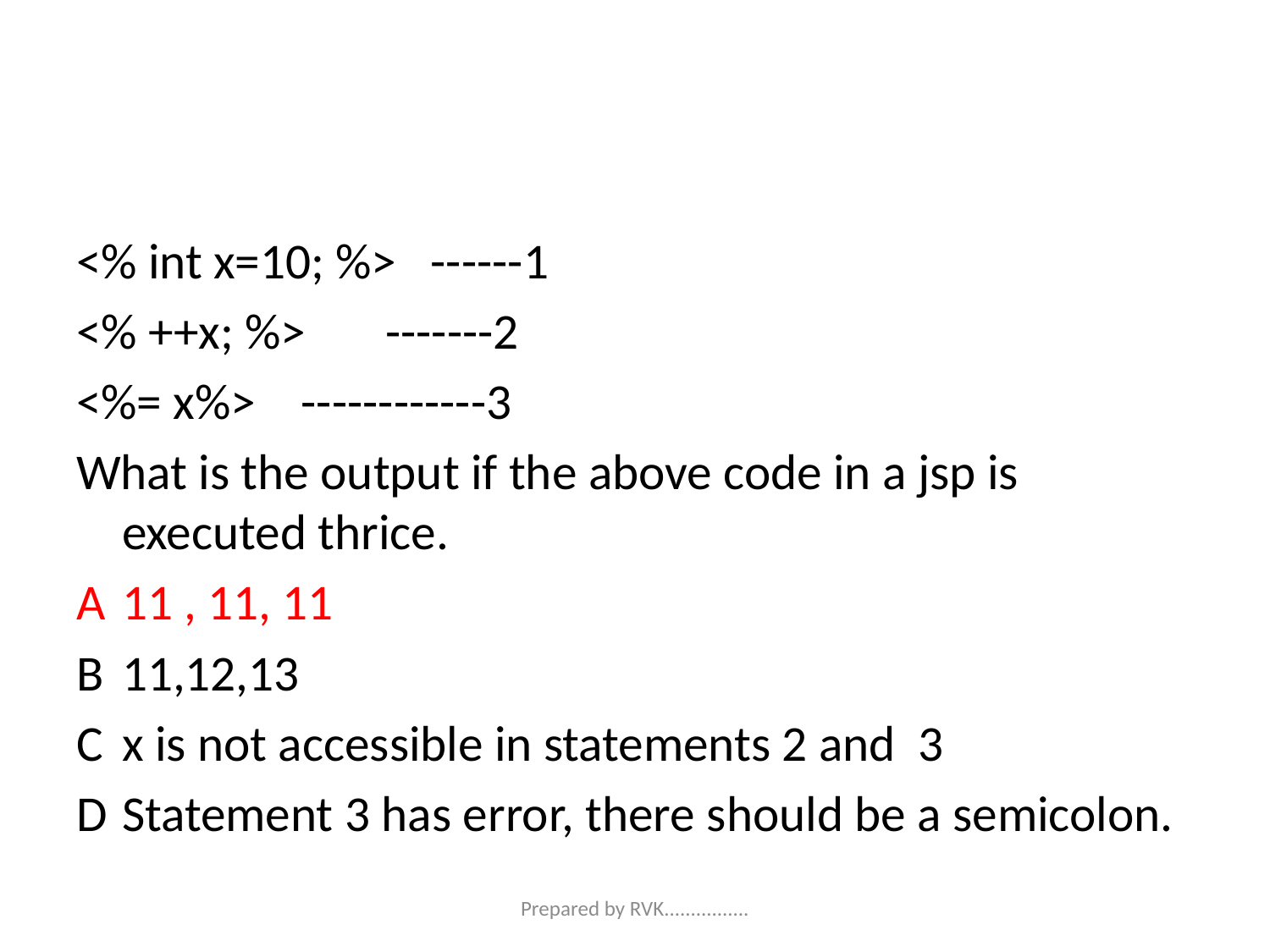

#
<% int x=10; %>   ------1
<% ++x; %>       -------2
<%= x%>    ------------3
What is the output if the above code in a jsp is executed thrice.
A	11 , 11, 11
B	11,12,13
C	x is not accessible in statements 2 and  3
D	Statement 3 has error, there should be a semicolon.

Prepared by RVK................